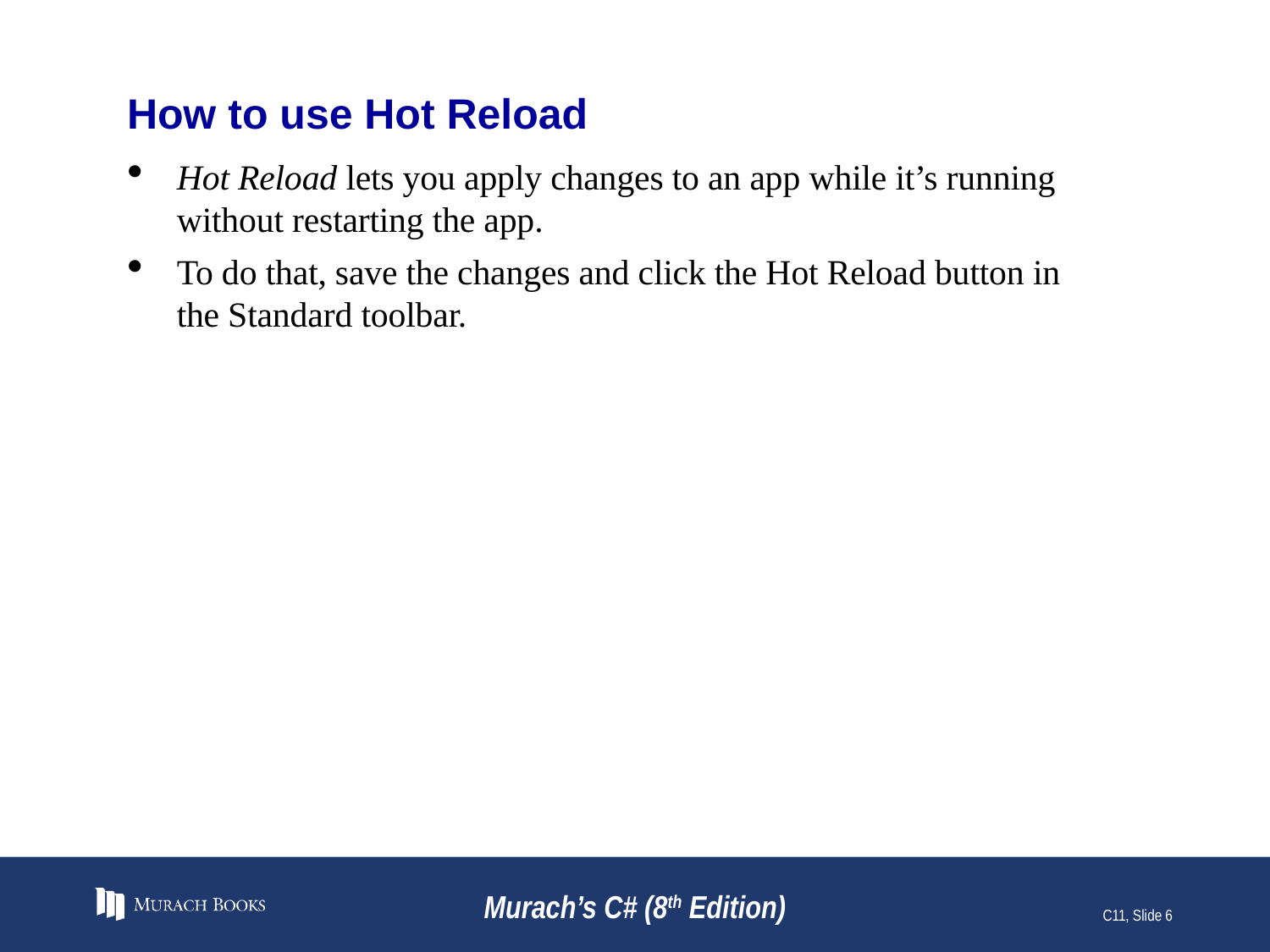

# How to use Hot Reload
Hot Reload lets you apply changes to an app while it’s running without restarting the app.
To do that, save the changes and click the Hot Reload button in the Standard toolbar.

Murach’s C# (8th Edition)

C11, Slide 6